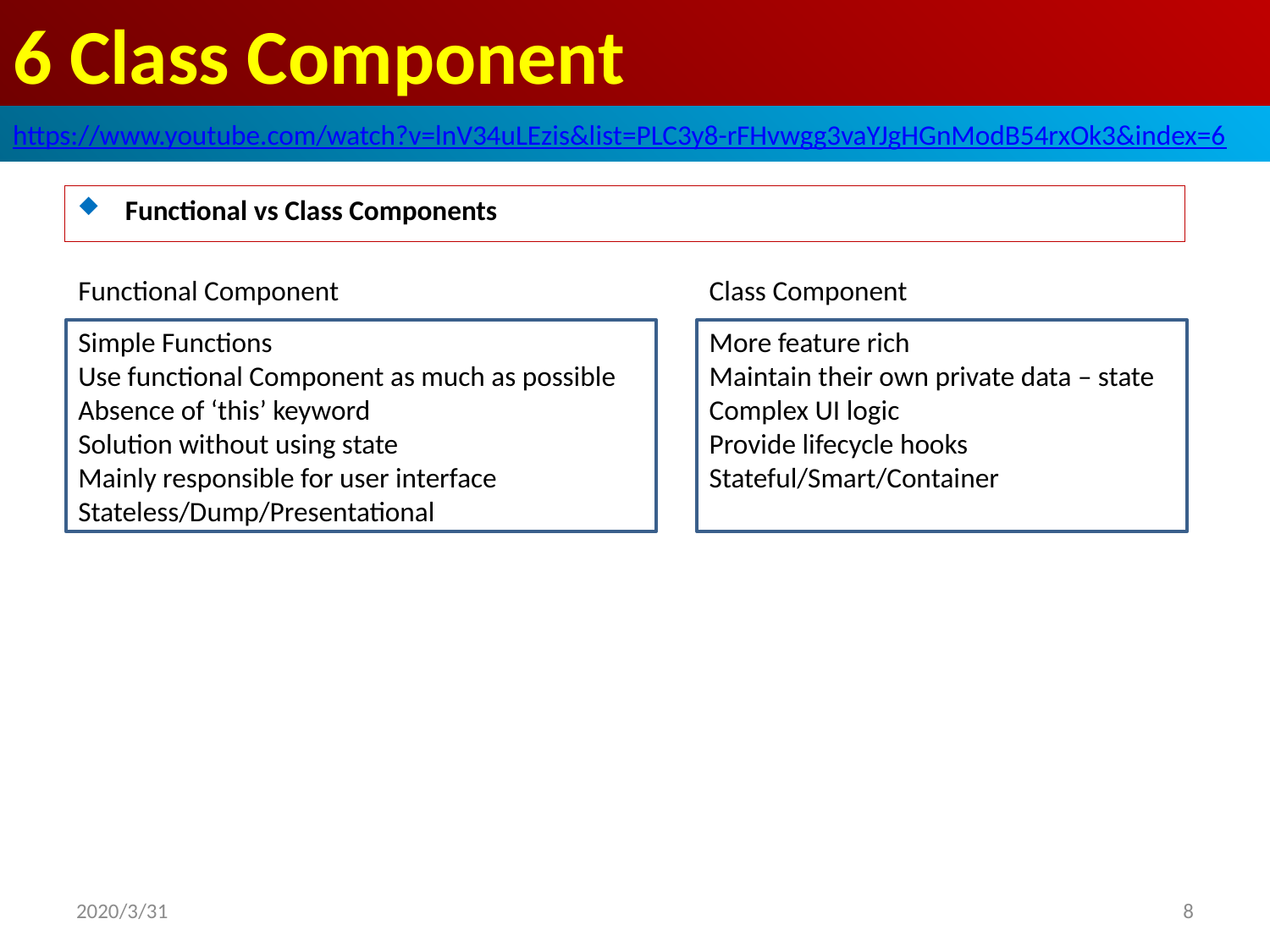

# 6 Class Component
https://www.youtube.com/watch?v=lnV34uLEzis&list=PLC3y8-rFHvwgg3vaYJgHGnModB54rxOk3&index=6
Functional vs Class Components
Functional Component
Class Component
Simple Functions
Use functional Component as much as possible
Absence of ‘this’ keyword
Solution without using state
Mainly responsible for user interface
Stateless/Dump/Presentational
More feature rich
Maintain their own private data – state
Complex UI logic
Provide lifecycle hooks
Stateful/Smart/Container

2020/3/31
8